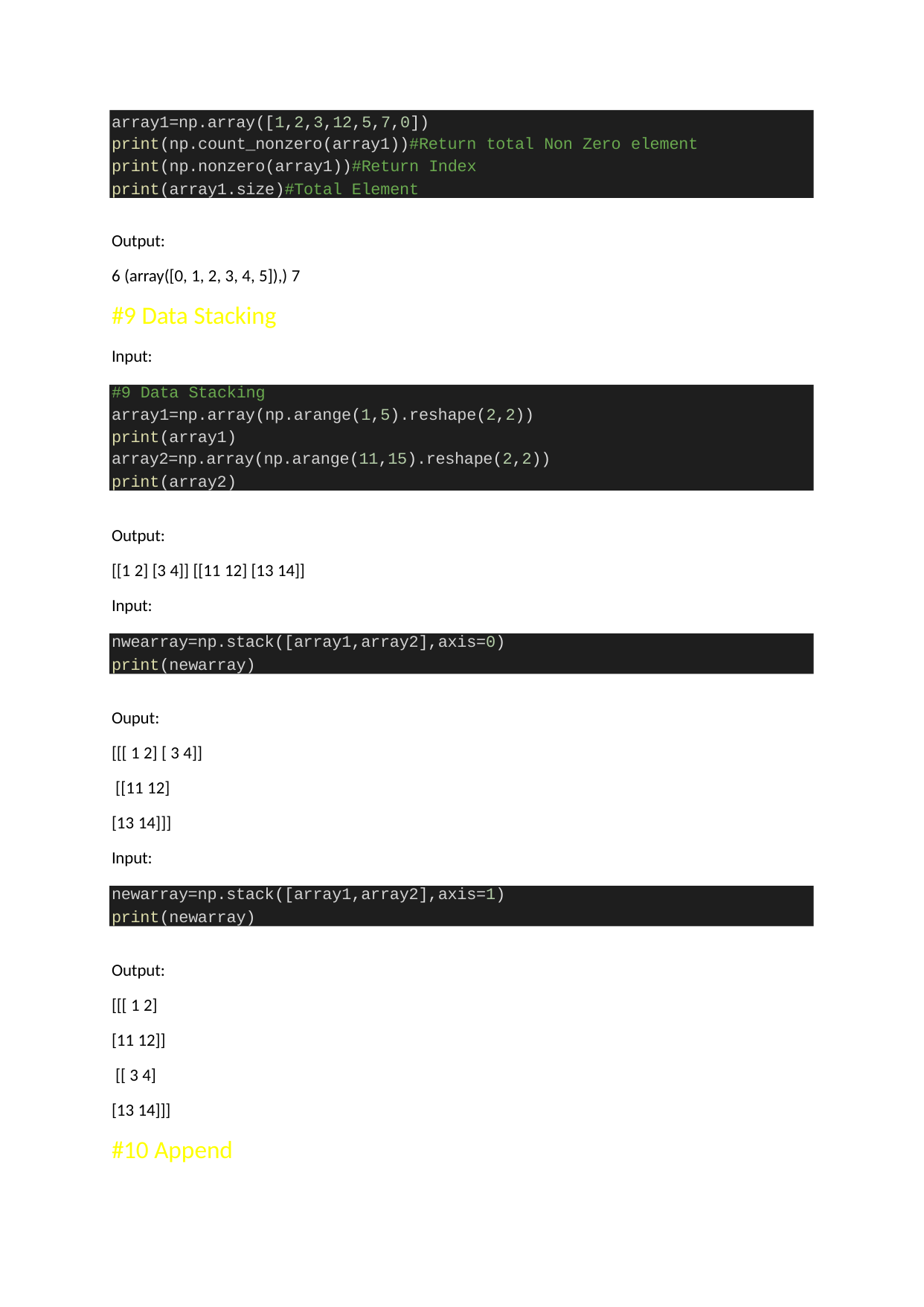

array1=np.array([1,2,3,12,5,7,0])
print(np.count_nonzero(array1))#Return total Non Zero element  print(np.nonzero(array1))#Return Index
print(array1.size)#Total Element
Output:
6 (array([0, 1, 2, 3, 4, 5]),) 7
#9 Data Stacking
Input:
#9 Data Stacking
array1=np.array(np.arange(1,5).reshape(2,2))  print(array1)  array2=np.array(np.arange(11,15).reshape(2,2))
print(array2)
Output:
[[1 2] [3 4]] [[11 12] [13 14]]
Input:
nwearray=np.stack([array1,array2],axis=0)
print(newarray)
Ouput:
[[[ 1 2] [ 3 4]]
[[11 12]
[13 14]]]
Input:
newarray=np.stack([array1,array2],axis=1)
print(newarray)
Output:
[[[ 1 2]
[11 12]]
[[ 3 4]
[13 14]]]
#10 Append